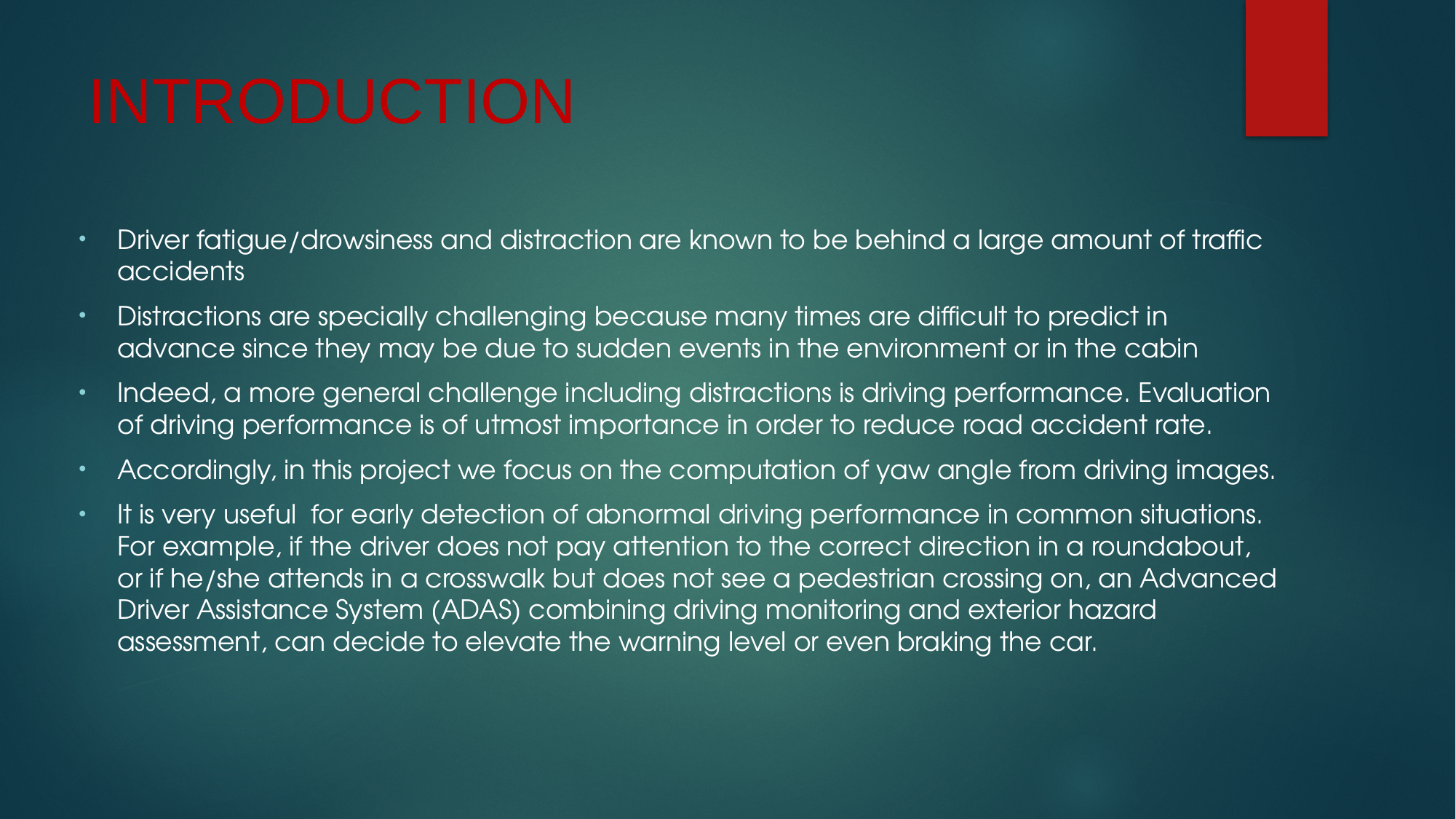

# INTRODUCTION

Driver fatigue/drowsiness and distraction are known to be behind a large amount of traffic accidents
Distractions are specially challenging because many times are difficult to predict in advance since they may be due to sudden events in the environment or in the cabin
Indeed, a more general challenge including distractions is driving performance. Evaluation of driving performance is of utmost importance in order to reduce road accident rate.
Accordingly, in this project we focus on the computation of yaw angle from driving images.
It is very useful  for early detection of abnormal driving performance in common situations. For example, if the driver does not pay attention to the correct direction in a roundabout, or if he/she attends in a crosswalk but does not see a pedestrian crossing on, an Advanced Driver Assistance System (ADAS) combining driving monitoring and exterior hazard assessment, can decide to elevate the warning level or even braking the car.